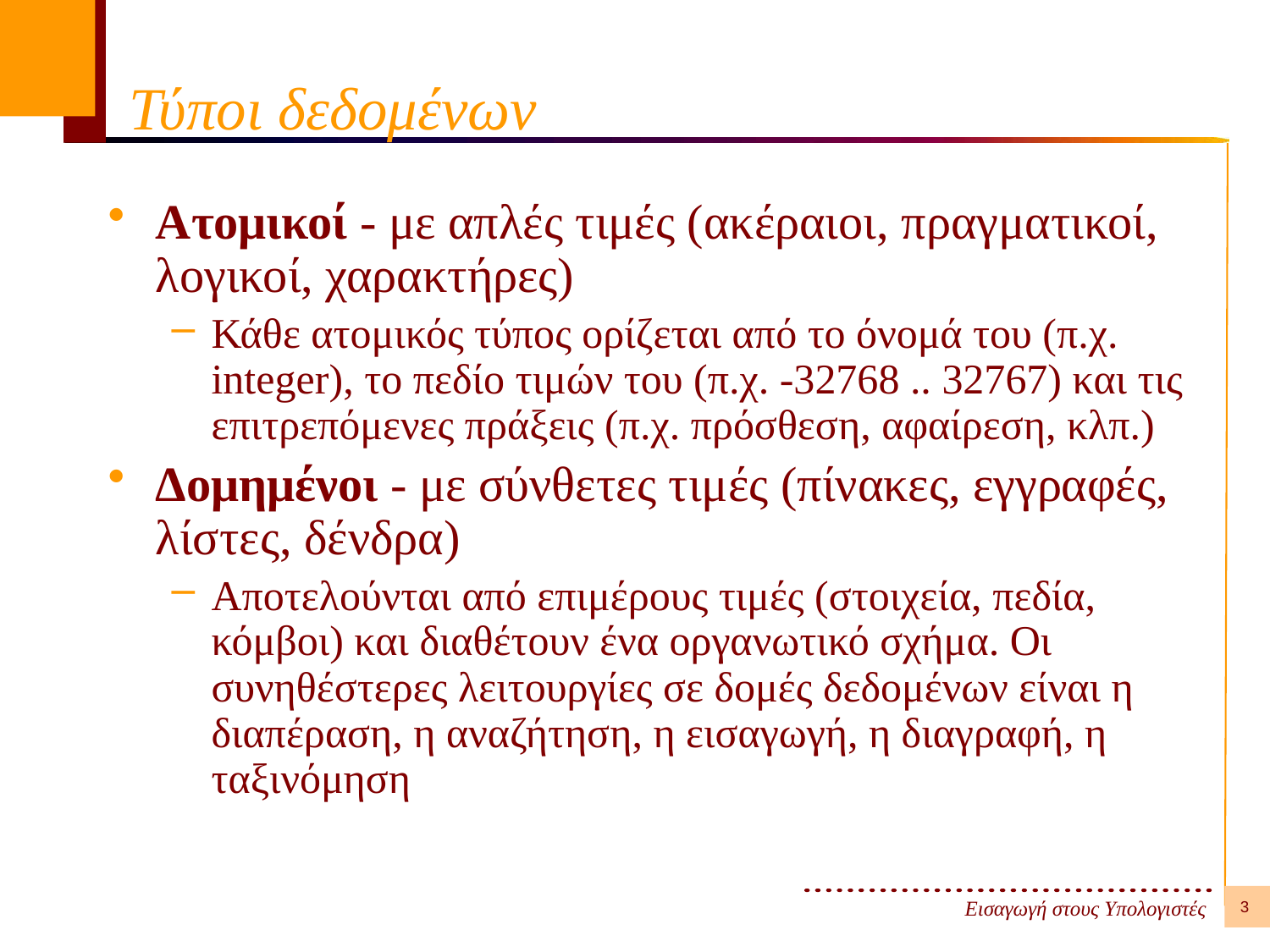

# Τύποι δεδομένων
Ατομικοί - με απλές τιμές (ακέραιοι, πραγματικοί, λογικοί, χαρακτήρες)
Κάθε ατομικός τύπος ορίζεται από το όνομά του (π.χ. integer), το πεδίο τιμών του (π.χ. -32768 .. 32767) και τις επιτρεπόμενες πράξεις (π.χ. πρόσθεση, αφαίρεση, κλπ.)
Δομημένοι - με σύνθετες τιμές (πίνακες, εγγραφές, λίστες, δένδρα)
Αποτελούνται από επιμέρους τιμές (στοιχεία, πεδία, κόμβοι) και διαθέτουν ένα οργανωτικό σχήμα. Οι συνηθέστερες λειτουργίες σε δομές δεδομένων είναι η διαπέραση, η αναζήτηση, η εισαγωγή, η διαγραφή, η ταξινόμηση